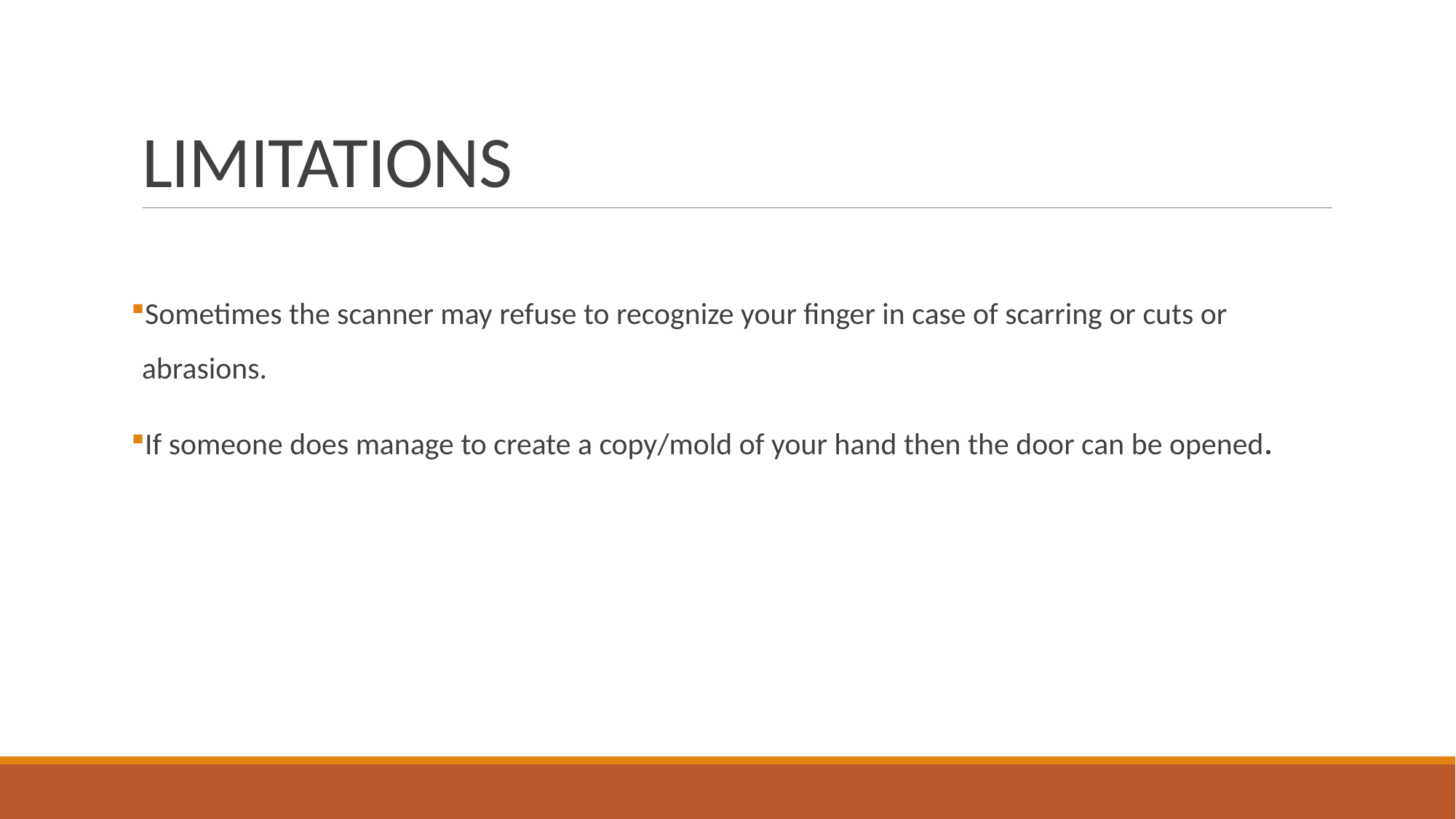

# LIMITATIONS
Sometimes the scanner may refuse to recognize your finger in case of scarring or cuts or abrasions.
If someone does manage to create a copy/mold of your hand then the door can be opened.